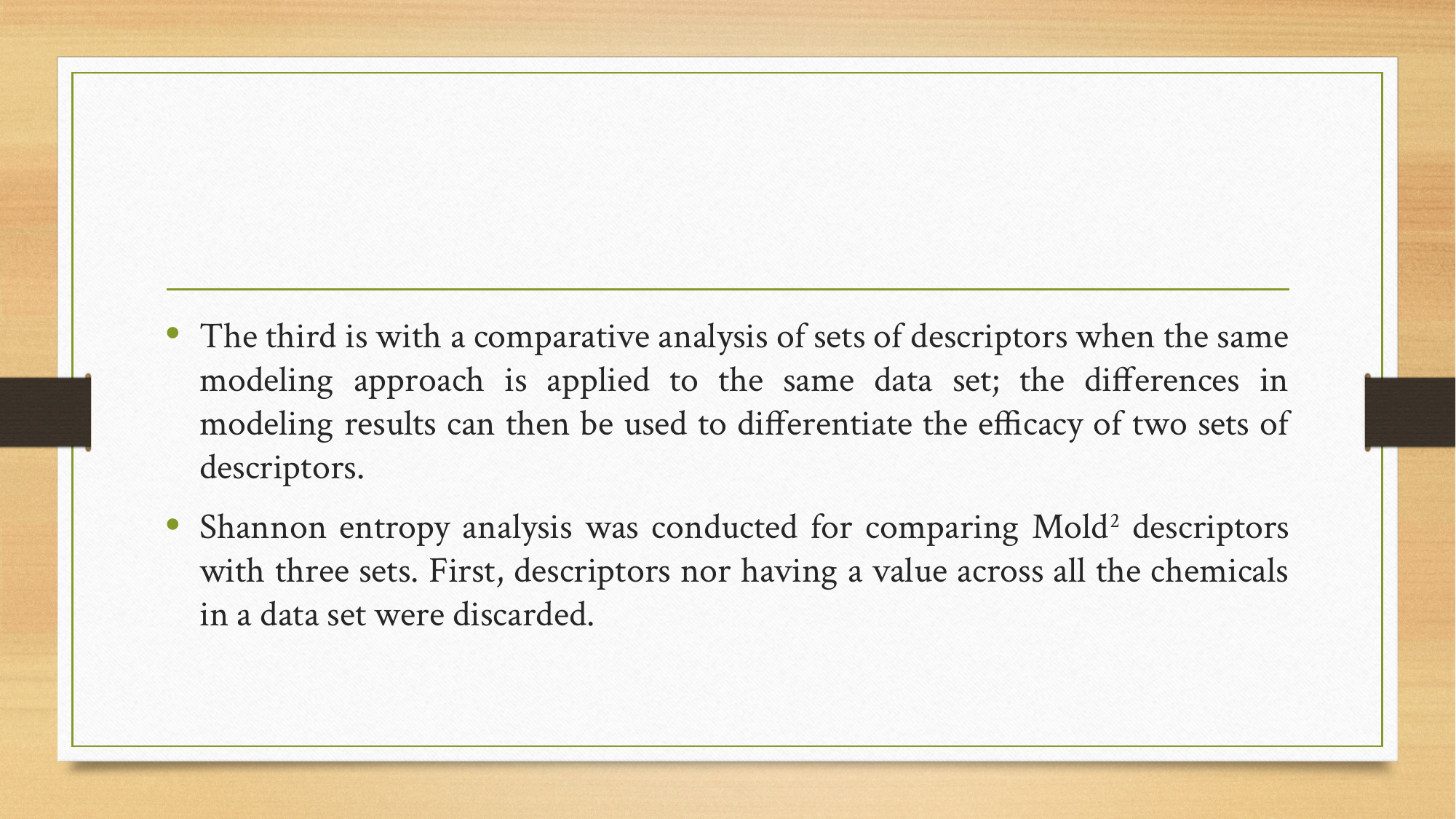

#
The third is with a comparative analysis of sets of descriptors when the same modeling approach is applied to the same data set; the differences in modeling results can then be used to differentiate the efficacy of two sets of descriptors.
Shannon entropy analysis was conducted for comparing Mold2 descriptors with three sets. First, descriptors nor having a value across all the chemicals in a data set were discarded.